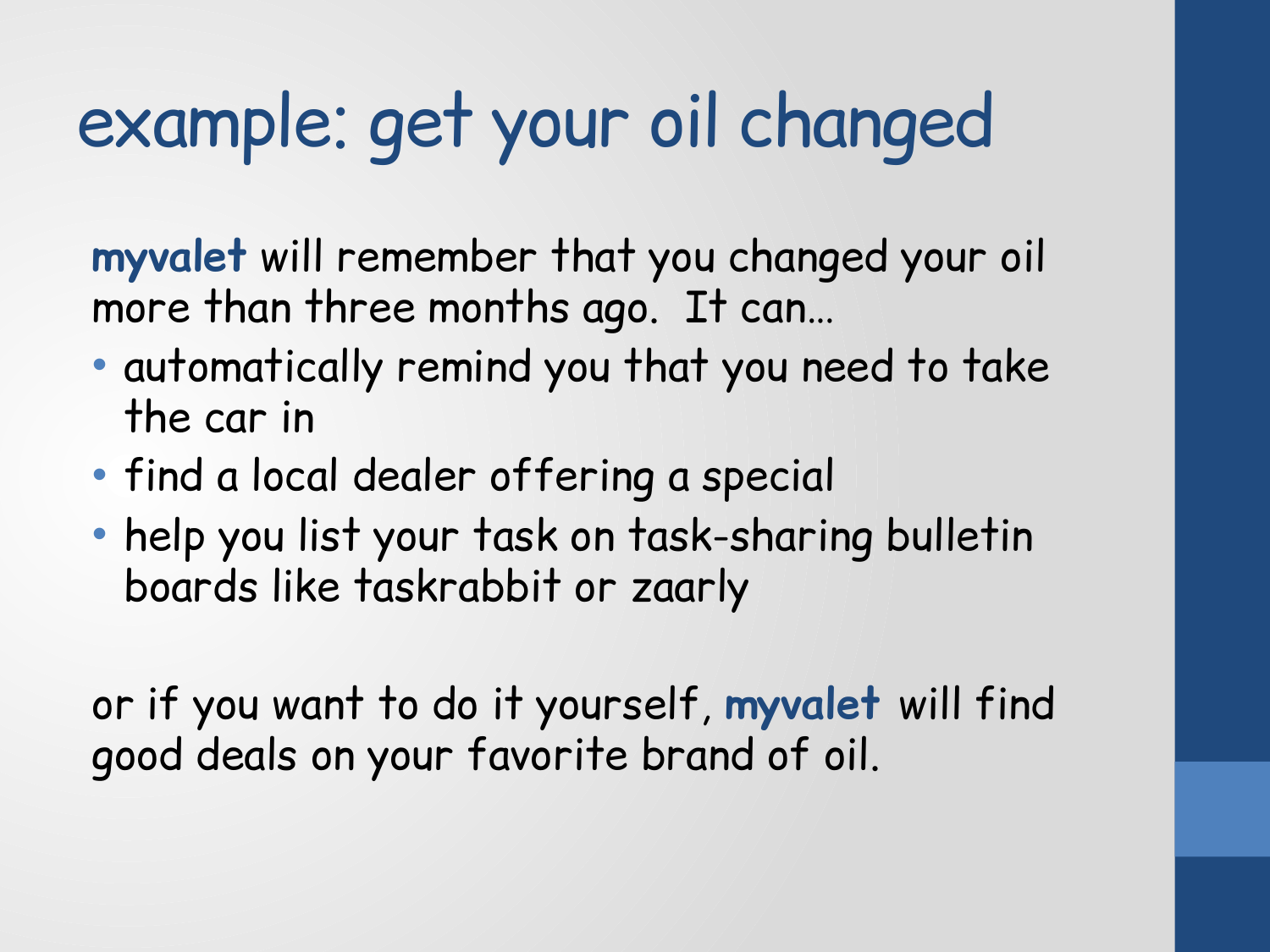

# example: get your oil changed
myvalet will remember that you changed your oil more than three months ago.  It can…
automatically remind you that you need to take the car in
find a local dealer offering a special
help you list your task on task-sharing bulletin boards like taskrabbit or zaarly

or if you want to do it yourself, myvalet will find good deals on your favorite brand of oil.